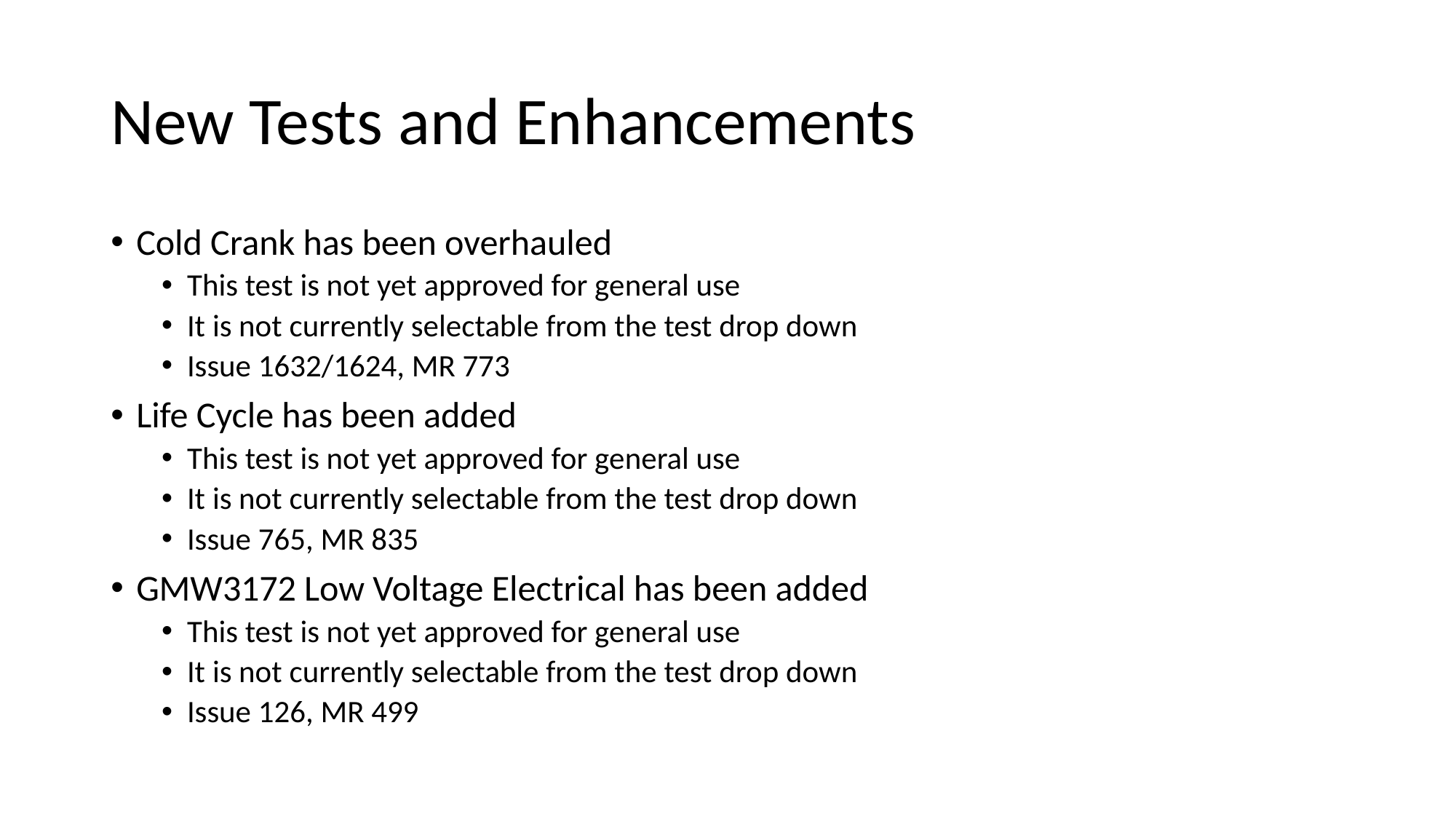

# New Tests and Enhancements
Cold Crank has been overhauled
This test is not yet approved for general use
It is not currently selectable from the test drop down
Issue 1632/1624, MR 773
Life Cycle has been added
This test is not yet approved for general use
It is not currently selectable from the test drop down
Issue 765, MR 835
GMW3172 Low Voltage Electrical has been added
This test is not yet approved for general use
It is not currently selectable from the test drop down
Issue 126, MR 499